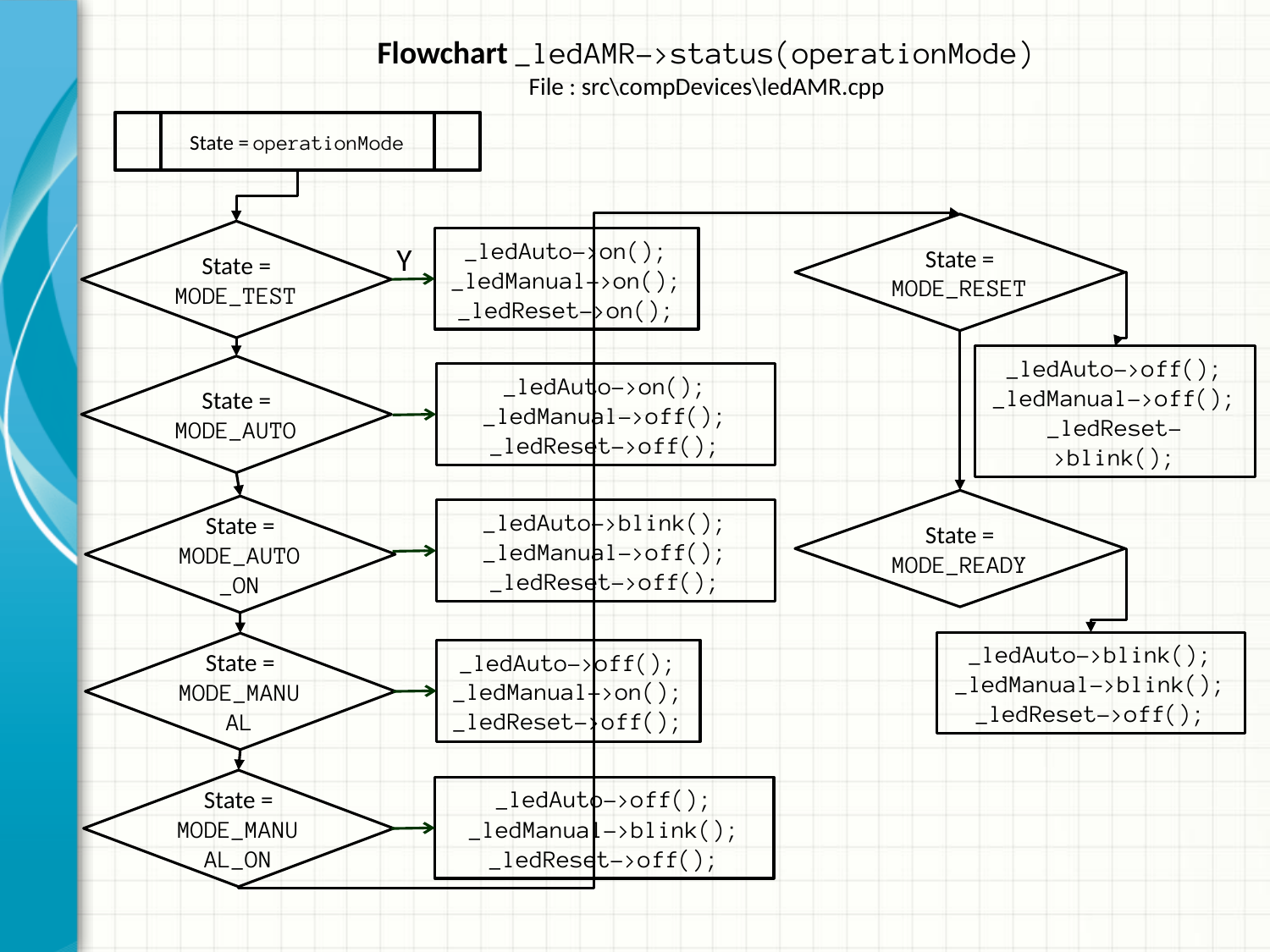

Flowchart _ledAMR->status(operationMode)
File : src\compDevices\ledAMR.cpp
State = operationMode
State = MODE_RESET
State = MODE_TEST
_ledAuto->on();
_ledManual->on();
_ledReset->on();
Y
_ledAuto->off();
_ledManual->off();
_ledReset->blink();
State = MODE_AUTO
_ledAuto->on();
_ledManual->off();
_ledReset->off();
State = MODE_READY
State = MODE_AUTO_ON
_ledAuto->blink();
_ledManual->off();
_ledReset->off();
_ledAuto->blink();
_ledManual->blink();
_ledReset->off();
State = MODE_MANUAL
_ledAuto->off();
_ledManual->on();
_ledReset->off();
State = MODE_MANUAL_ON
_ledAuto->off();
_ledManual->blink();
_ledReset->off();